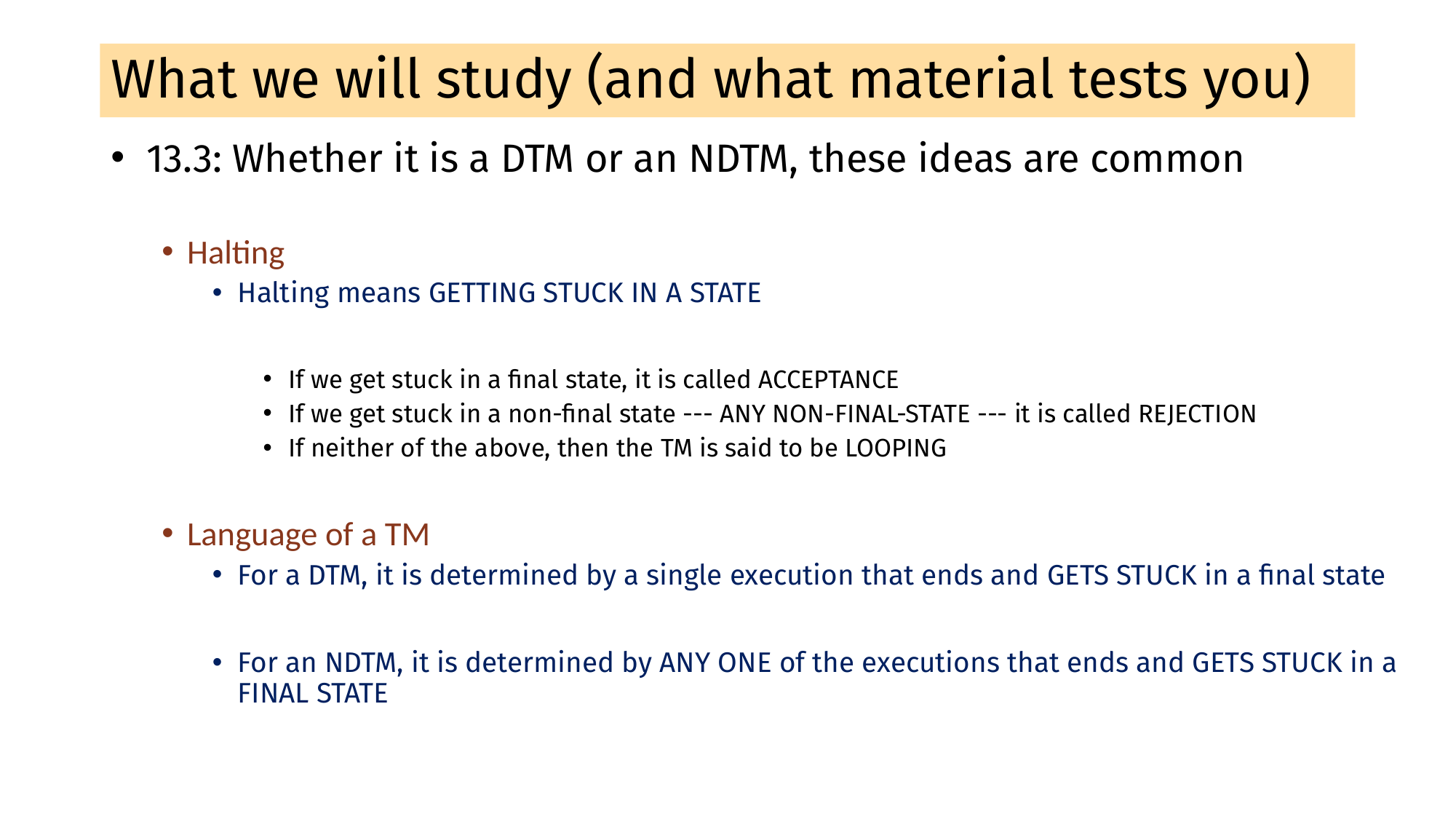

# What we will study (and what material tests you)
 13.3: Whether it is a DTM or an NDTM, these ideas are common

Halting
Halting means GETTING STUCK IN A STATE

If we get stuck in a final state, it is called ACCEPTANCE
If we get stuck in a non-final state --- ANY NON-FINAL-STATE --- it is called REJECTION
If neither of the above, then the TM is said to be LOOPING

Language of a TM
For a DTM, it is determined by a single execution that ends and GETS STUCK in a final state

For an NDTM, it is determined by ANY ONE of the executions that ends and GETS STUCK in a FINAL STATE